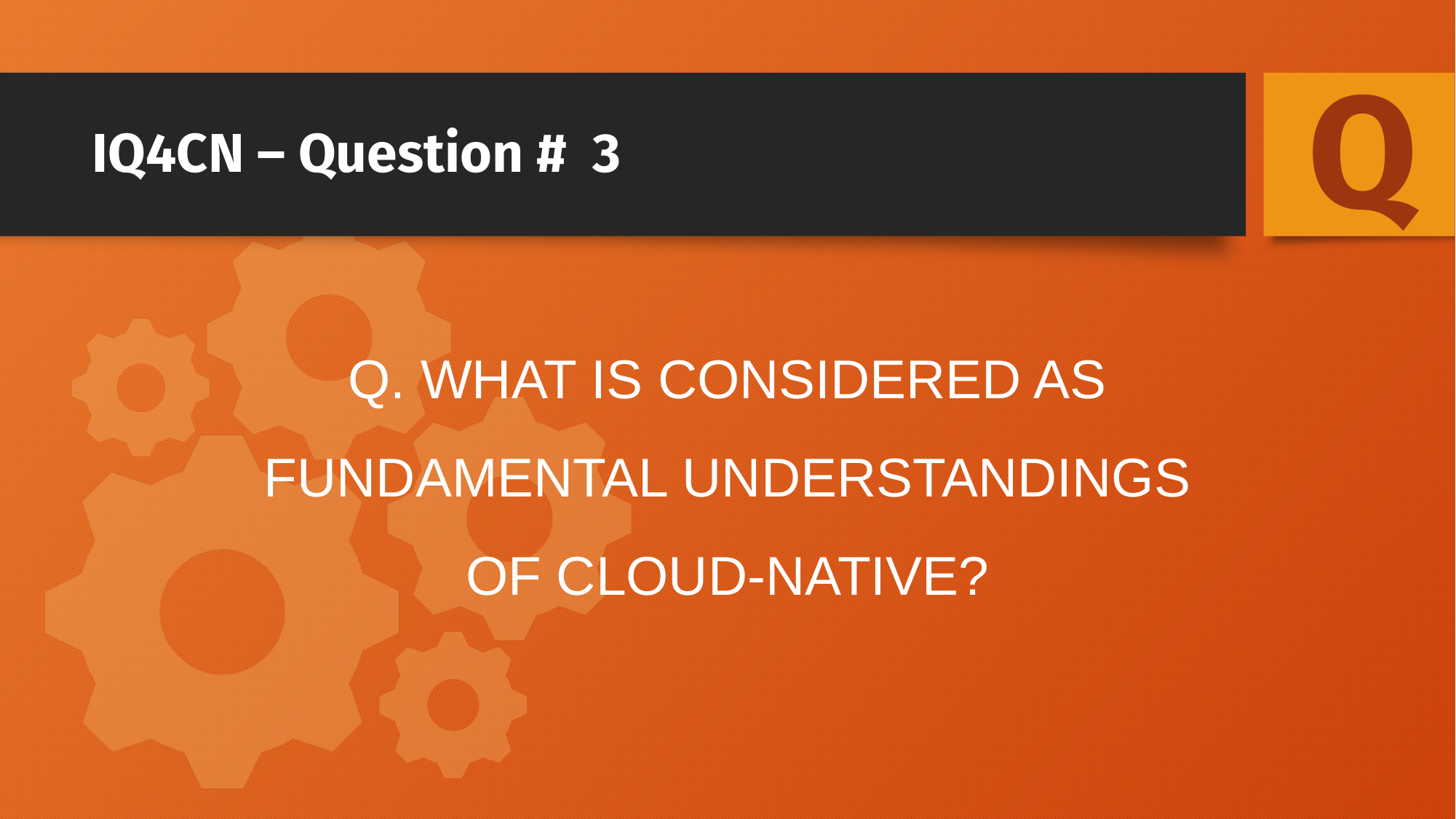

Q
# IQ4CN – Question #  3
Q. What is considered as FUNDAMENTAL understandings of Cloud-Native?